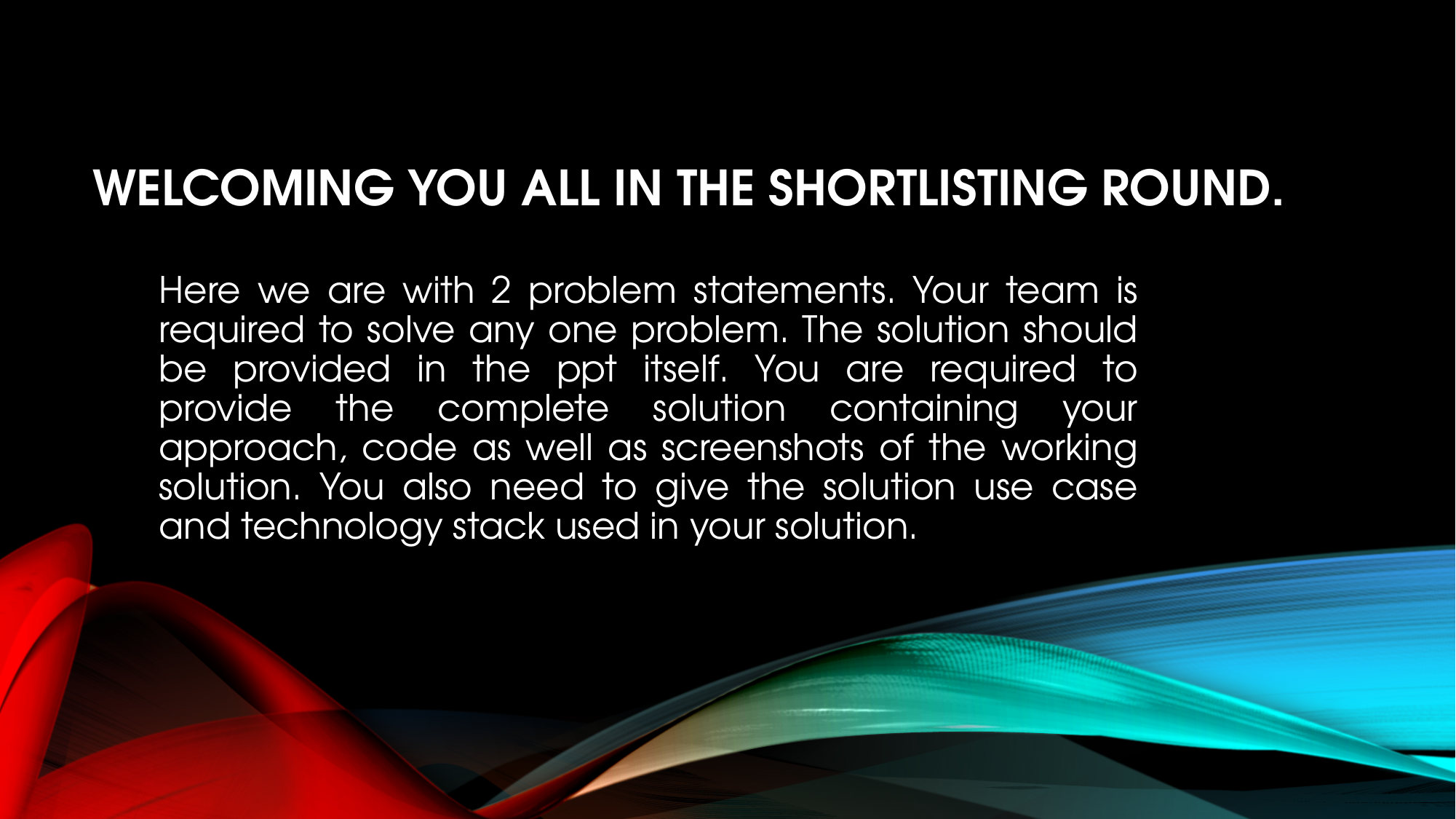

# Welcoming you all in the shortlisting round.
Here we are with 2 problem statements. Your team is required to solve any one problem. The solution should be provided in the ppt itself. You are required to provide the complete solution containing your approach, code as well as screenshots of the working solution. You also need to give the solution use case and technology stack used in your solution.